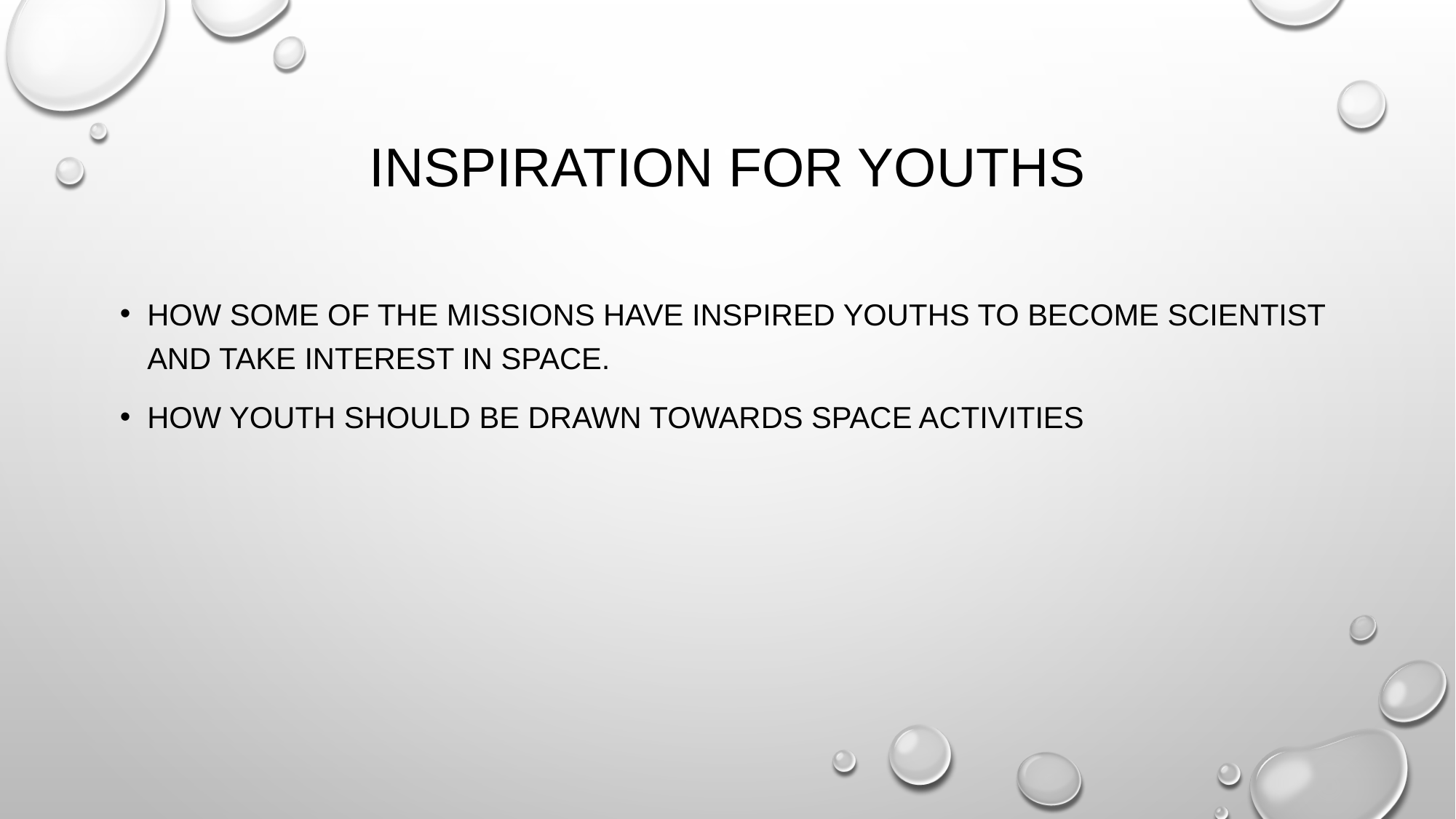

# Inspiration for youths
How some of the missions have inspired youths to become scientist and take interest in space.
How youth should be drawn towards space activities